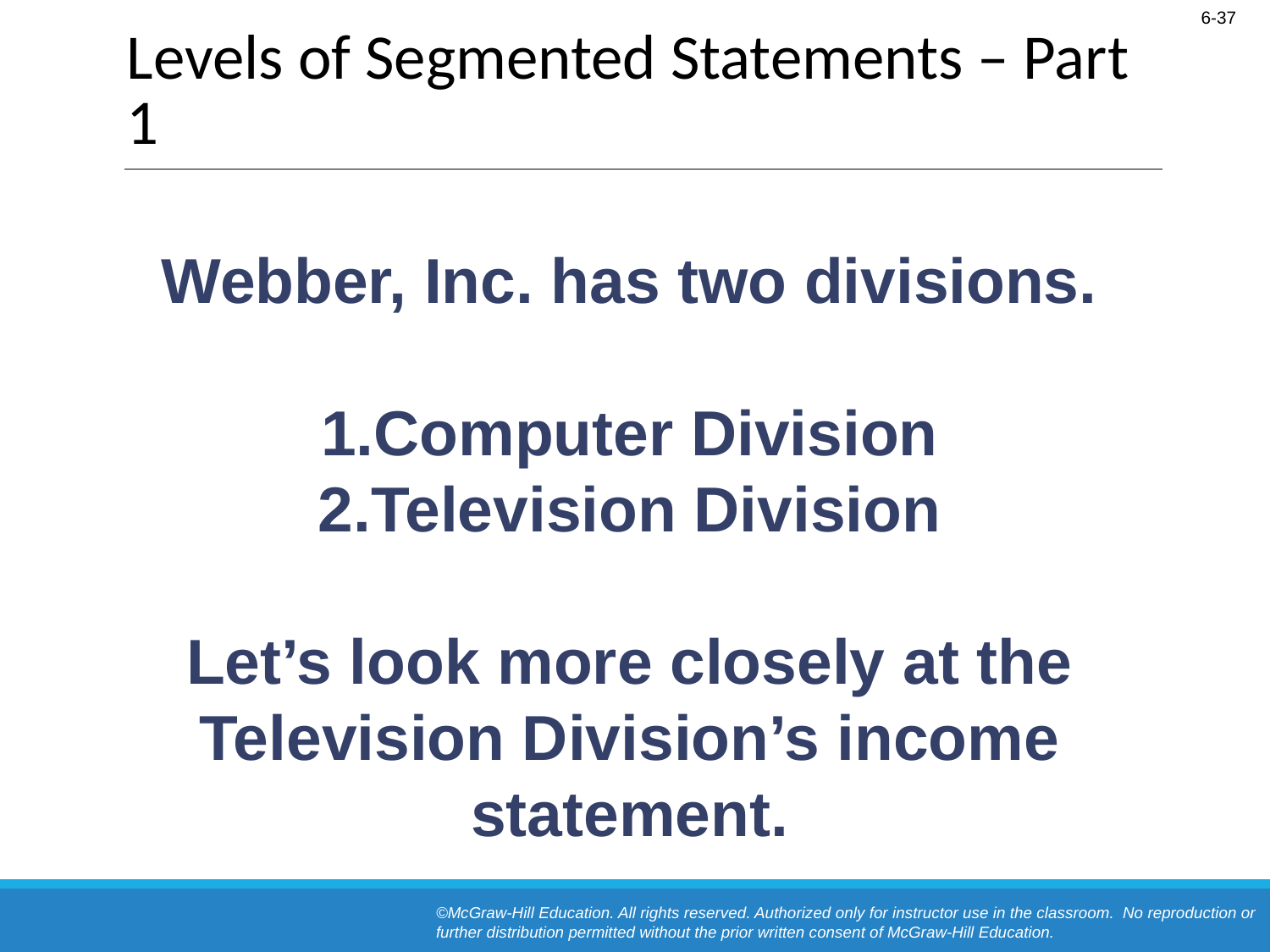

# Levels of Segmented Statements – Part 1
Webber, Inc. has two divisions.

Computer Division
Television Division

Let’s look more closely at the Television Division’s income statement.